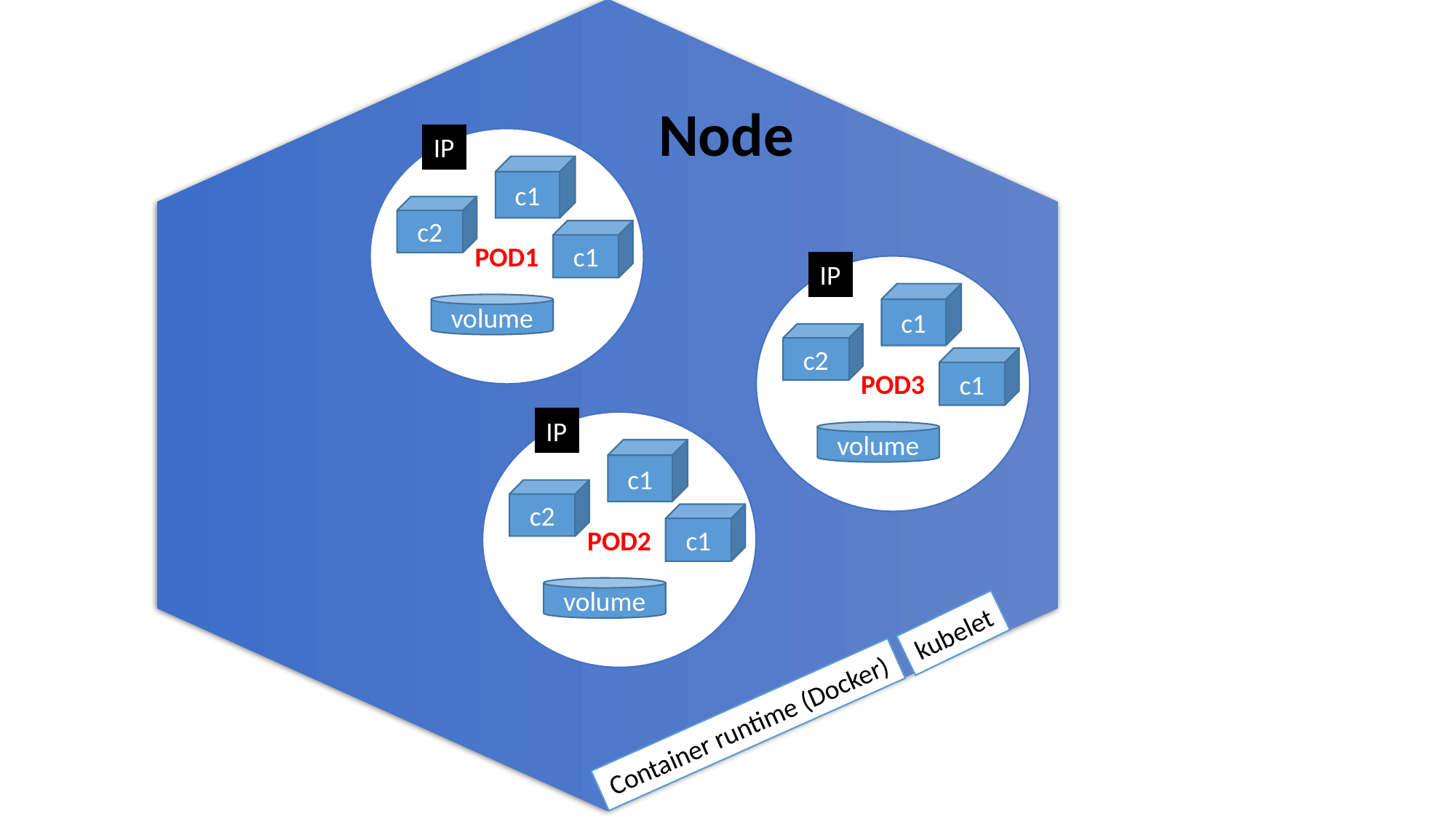

Node
IP
POD1
c1
c2
c1
IP
POD3
c1
volume
c2
c1
IP
POD2
volume
c1
c2
c1
volume
kubelet
Container runtime (Docker)